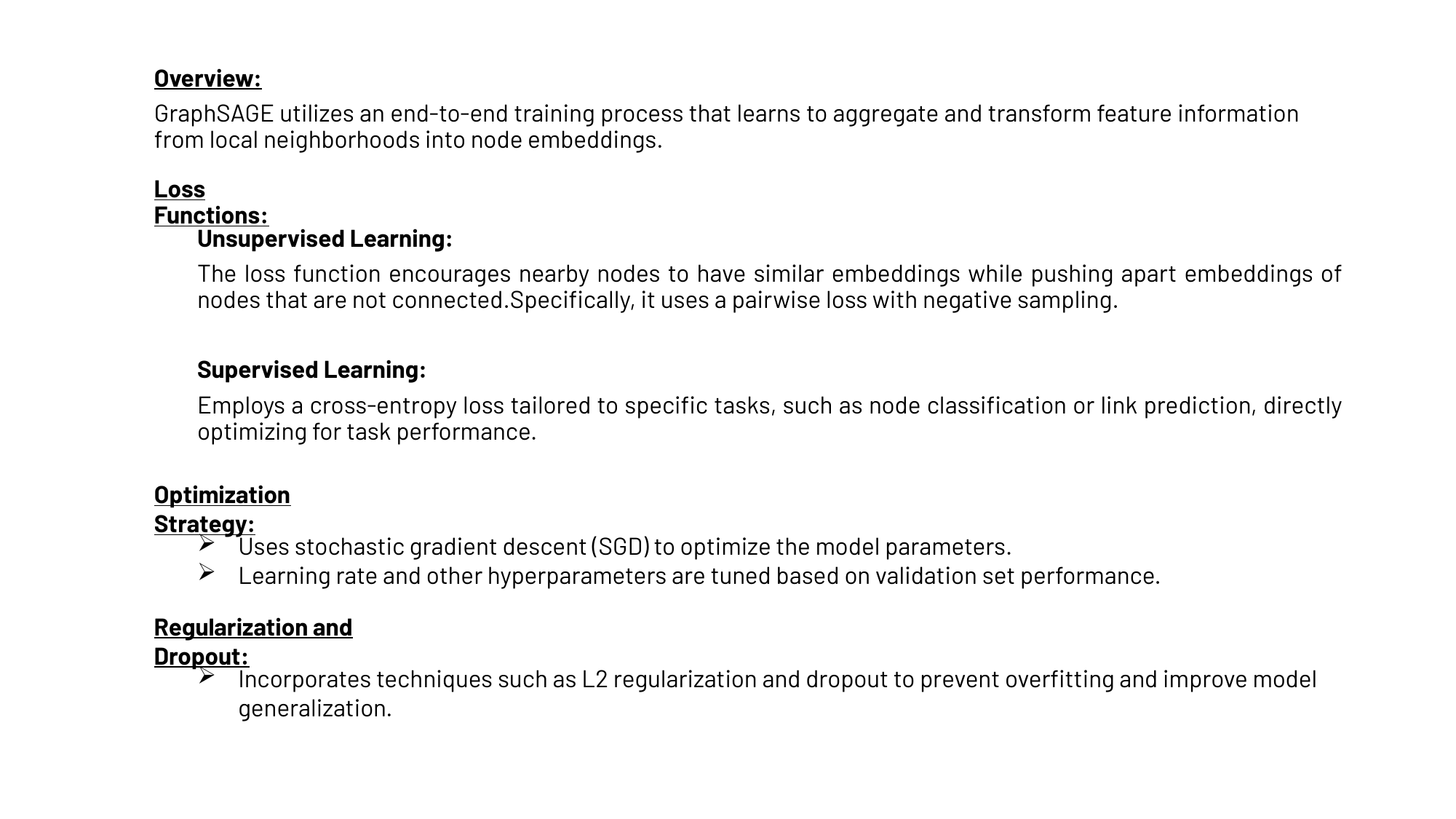

Overview:
GraphSAGE utilizes an end-to-end training process that learns to aggregate and transform feature information from local neighborhoods into node embeddings.
Loss Functions:
Unsupervised Learning:
The loss function encourages nearby nodes to have similar embeddings while pushing apart embeddings of nodes that are not connected.Specifically, it uses a pairwise loss with negative sampling.

Supervised Learning:
Employs a cross-entropy loss tailored to specific tasks, such as node classification or link prediction, directly optimizing for task performance.
Training the Model
Optimization Strategy:
Uses stochastic gradient descent (SGD) to optimize the model parameters.
Learning rate and other hyperparameters are tuned based on validation set performance.
Regularization and Dropout:
Incorporates techniques such as L2 regularization and dropout to prevent overfitting and improve model generalization.